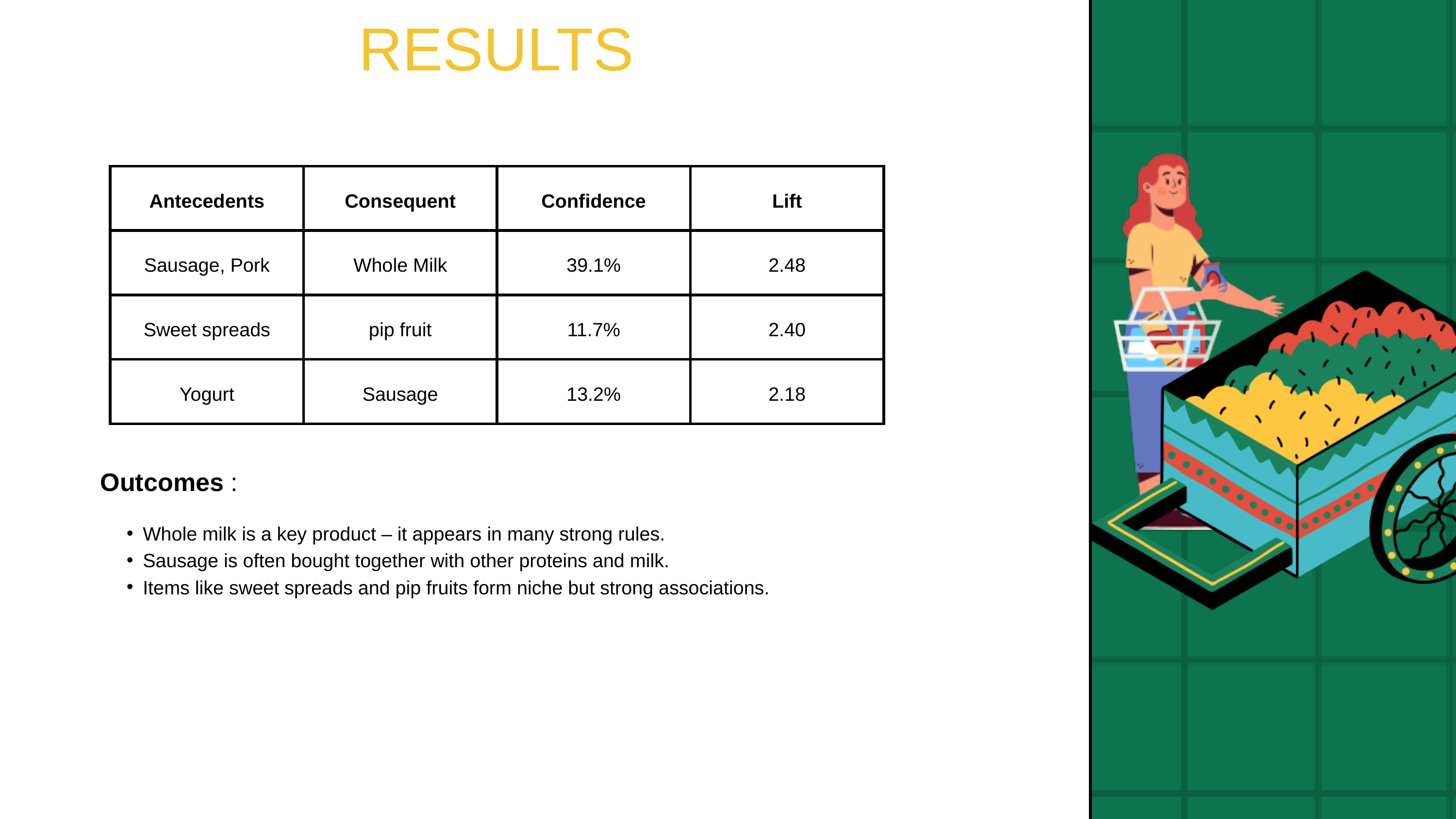

RESULTS

| Antecedents | Consequent | Confidence | Lift |
| --- | --- | --- | --- |
| Sausage, Pork | Whole Milk | 39.1% | 2.48 |
| Sweet spreads | pip fruit | 11.7% | 2.40 |
| Yogurt | Sausage | 13.2% | 2.18 |

Outcomes :
Whole milk is a key product – it appears in many strong rules.
Sausage is often bought together with other proteins and milk.
Items like sweet spreads and pip fruits form niche but strong associations.